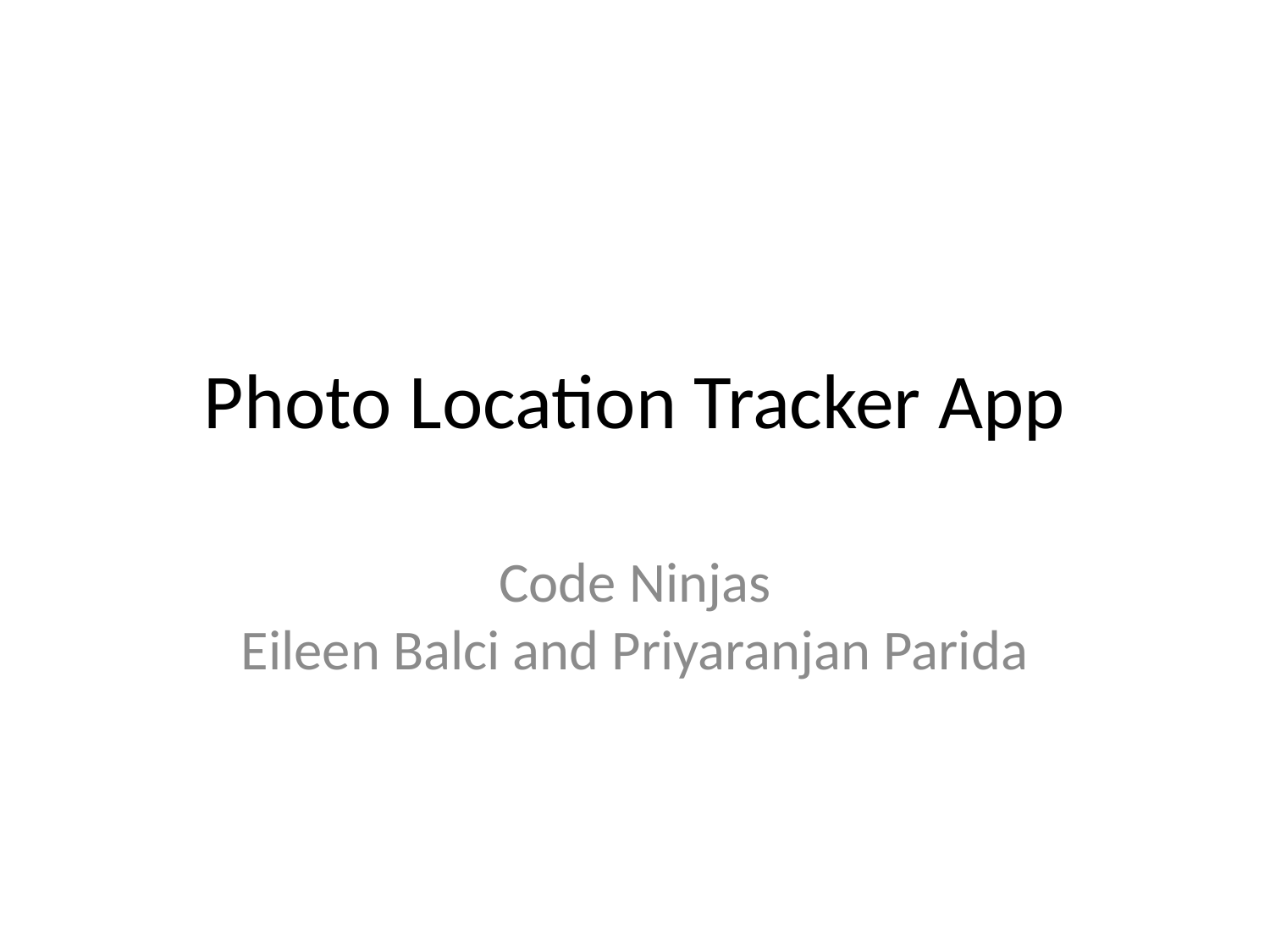

# Photo Location Tracker App
Code Ninjas
Eileen Balci and Priyaranjan Parida